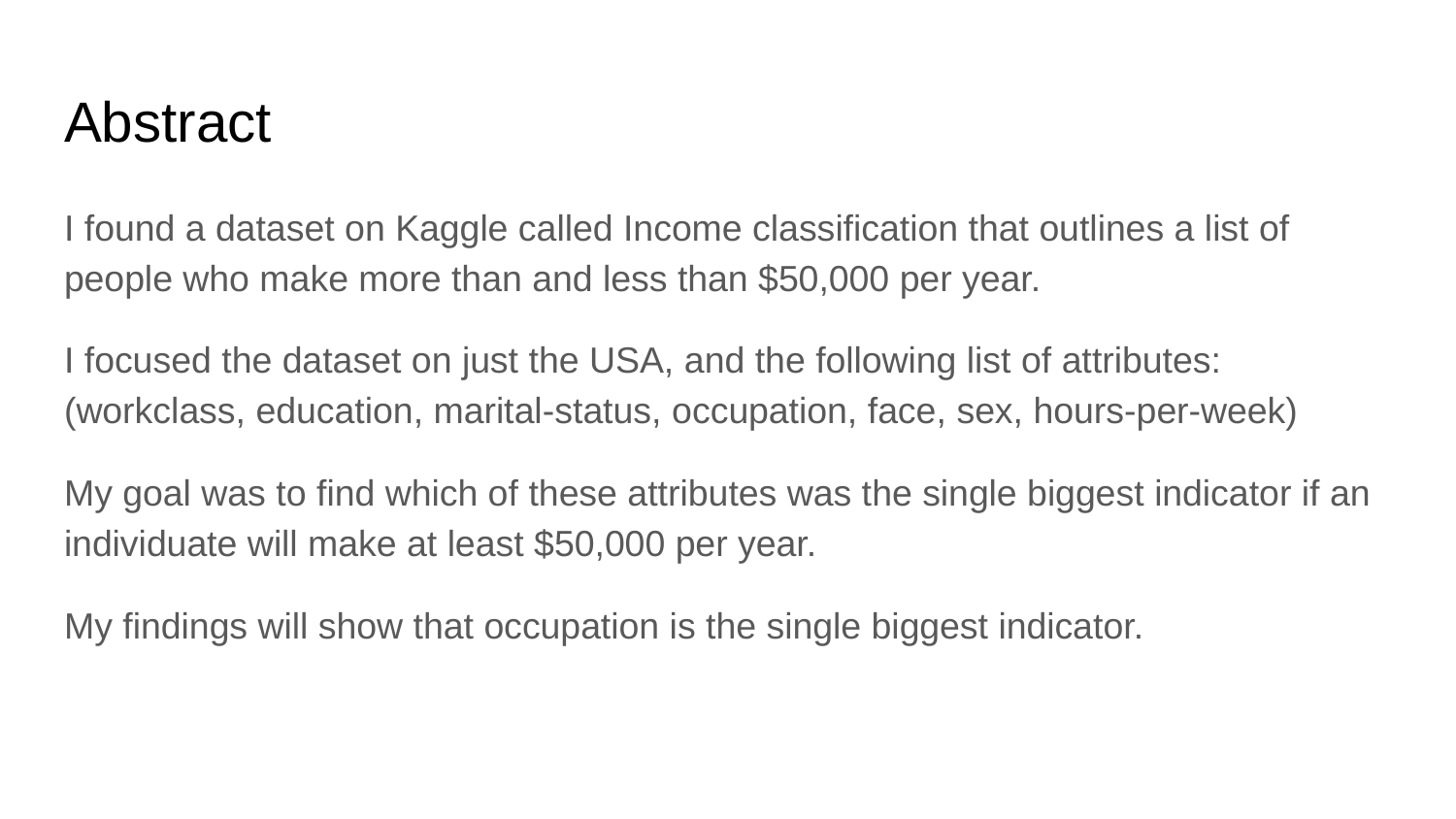

# Abstract
I found a dataset on Kaggle called Income classification that outlines a list of people who make more than and less than $50,000 per year.
I focused the dataset on just the USA, and the following list of attributes: (workclass, education, marital-status, occupation, face, sex, hours-per-week)
My goal was to find which of these attributes was the single biggest indicator if an individuate will make at least $50,000 per year.
My findings will show that occupation is the single biggest indicator.